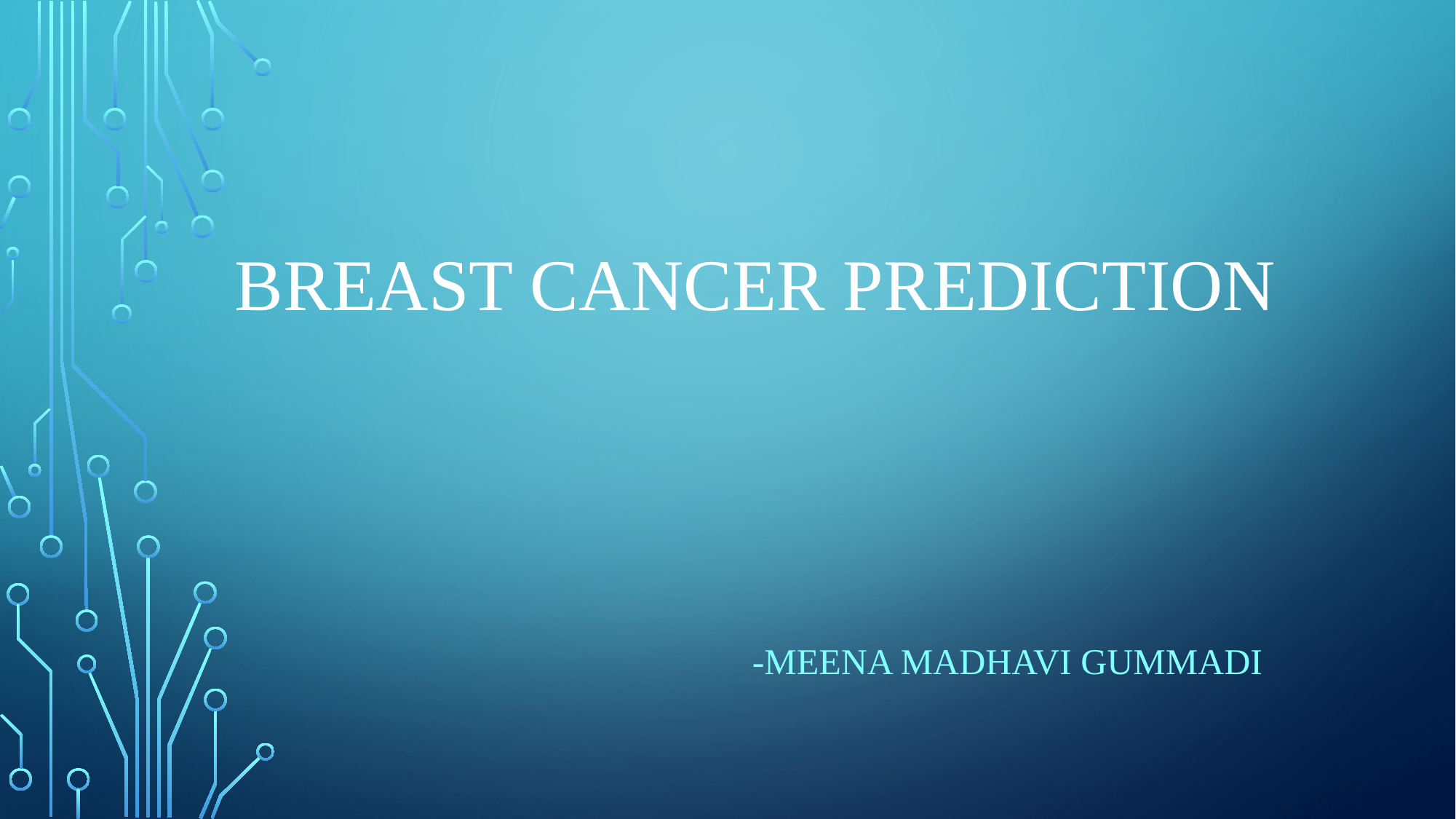

# Breast Cancer prediction

-Meena Madhavi gummadi